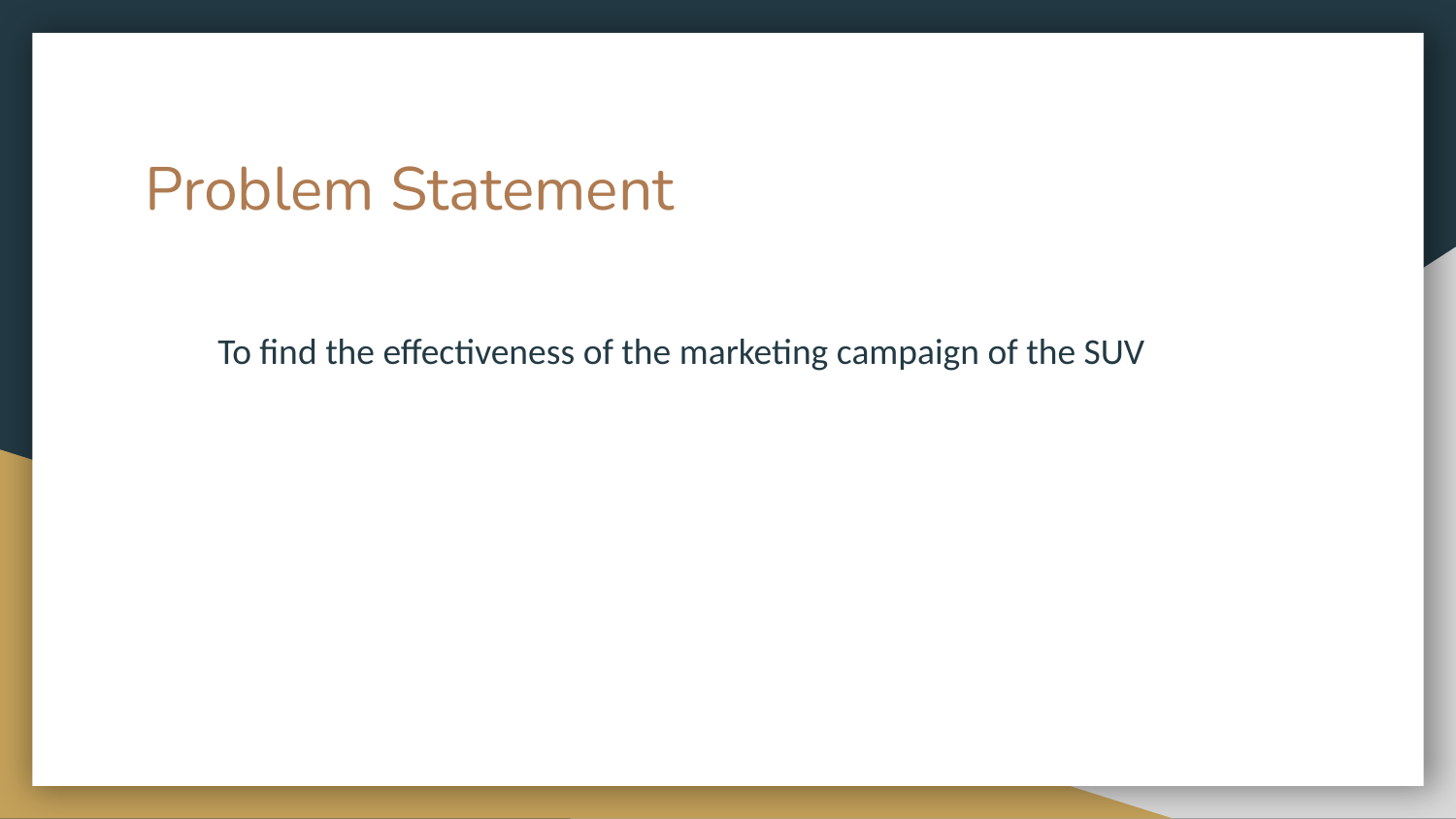

# Problem Statement
To find the effectiveness of the marketing campaign of the SUV